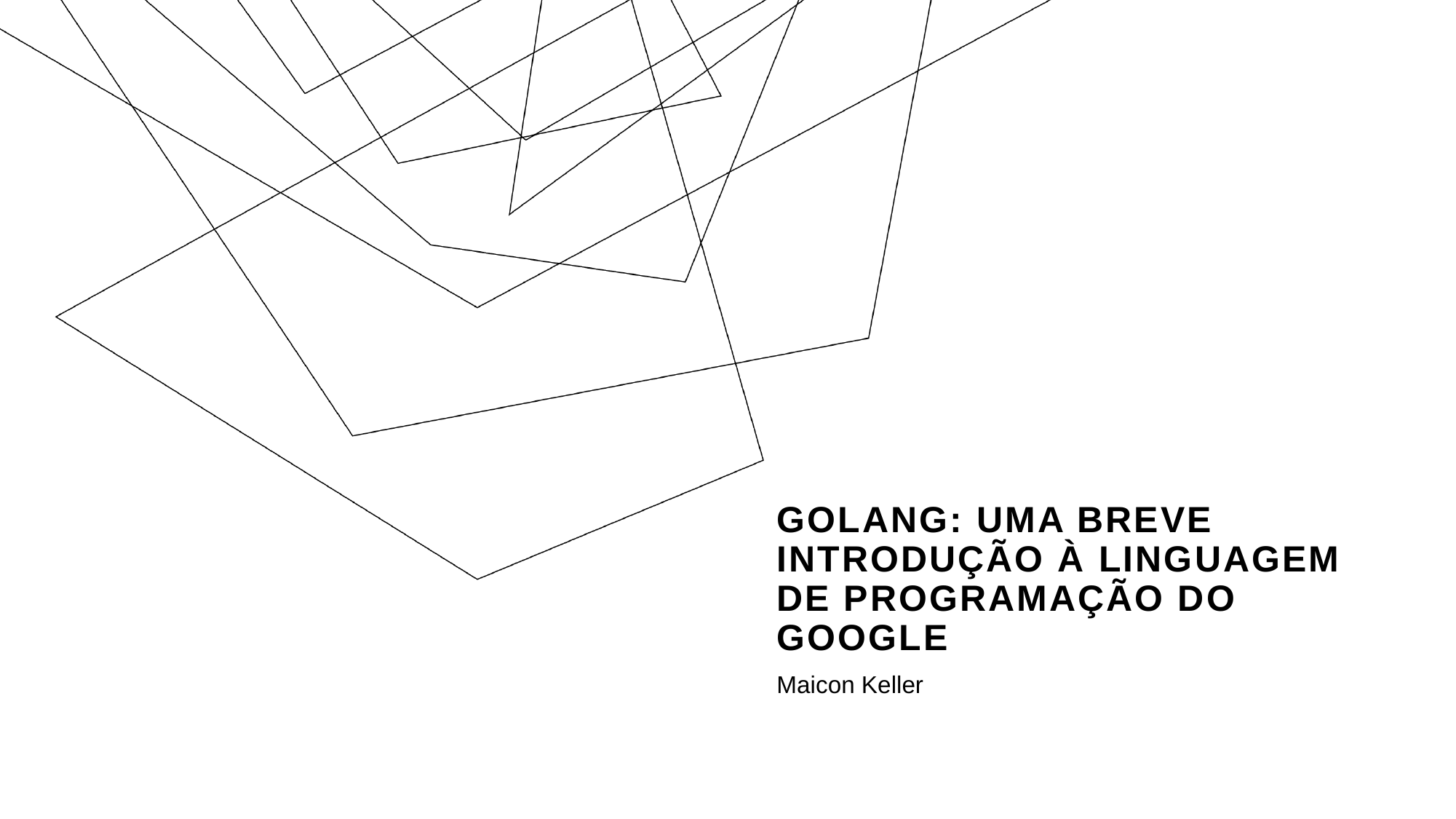

# Golang: Uma BREVE Introdução à Linguagem de Programação do Google
Maicon Keller